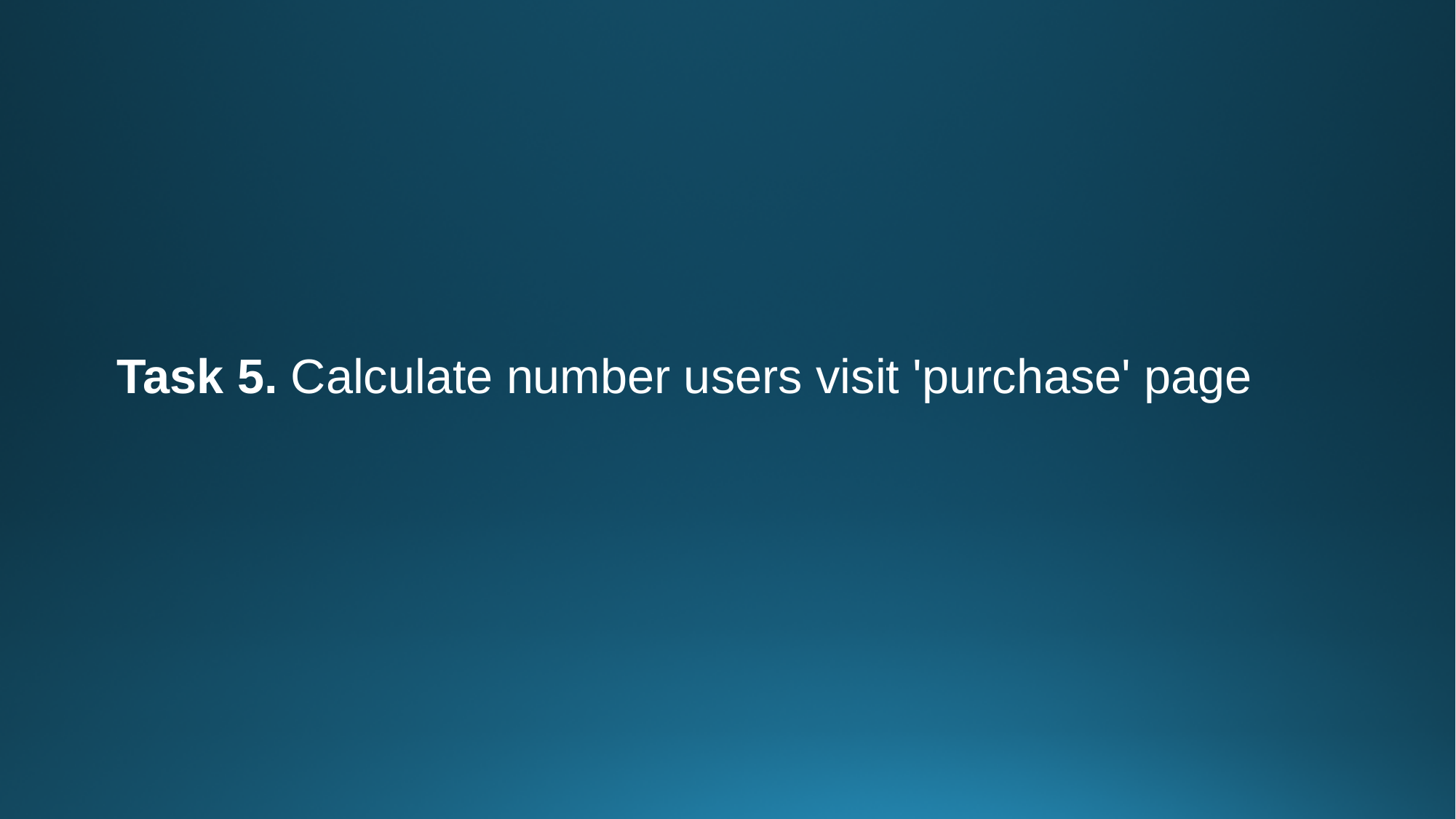

Task 5. Calculate number users visit 'purchase' page